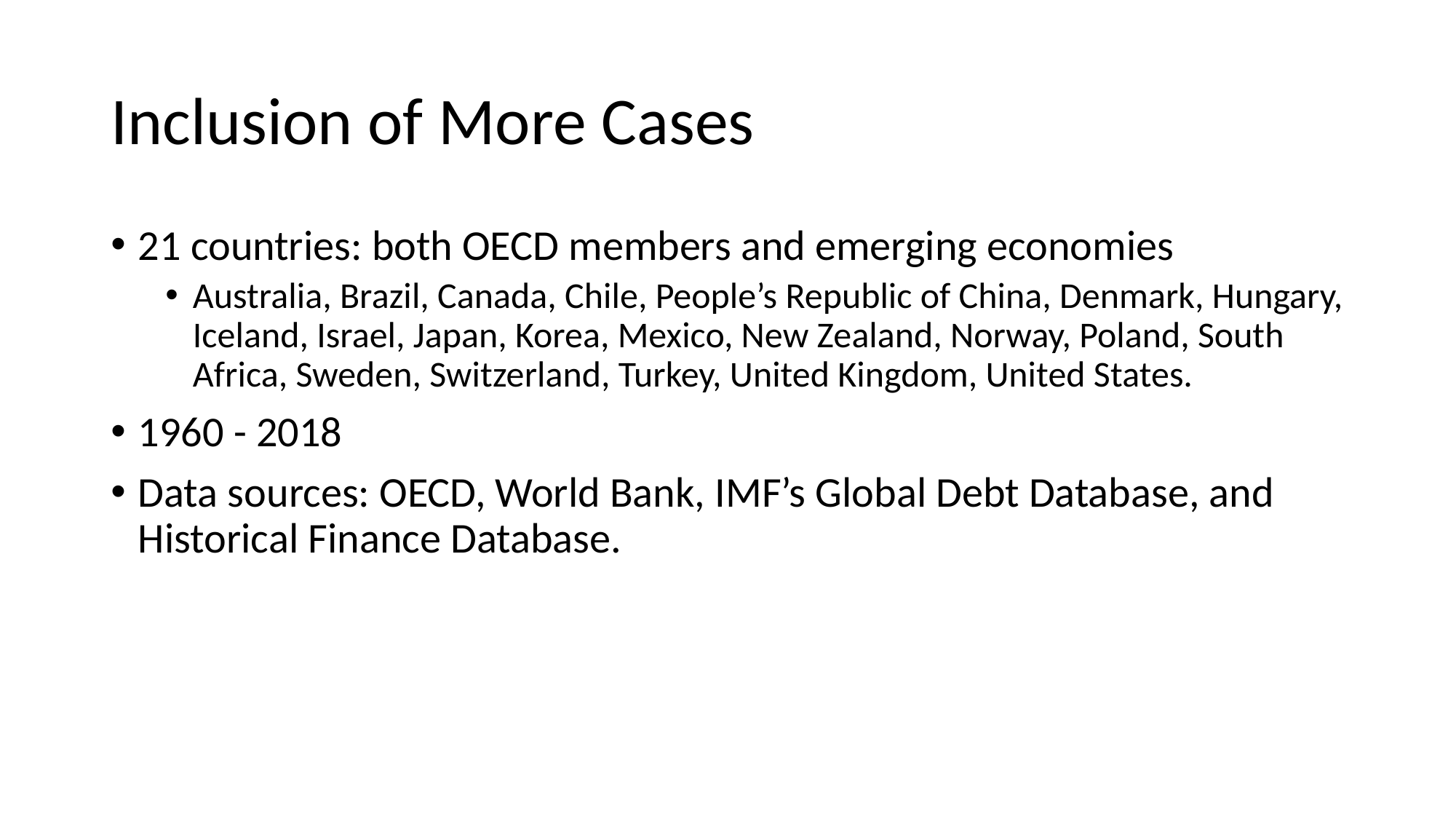

# Inclusion of More Cases
21 countries: both OECD members and emerging economies
Australia, Brazil, Canada, Chile, People’s Republic of China, Denmark, Hungary, Iceland, Israel, Japan, Korea, Mexico, New Zealand, Norway, Poland, South Africa, Sweden, Switzerland, Turkey, United Kingdom, United States.
1960 - 2018
Data sources: OECD, World Bank, IMF’s Global Debt Database, and Historical Finance Database.